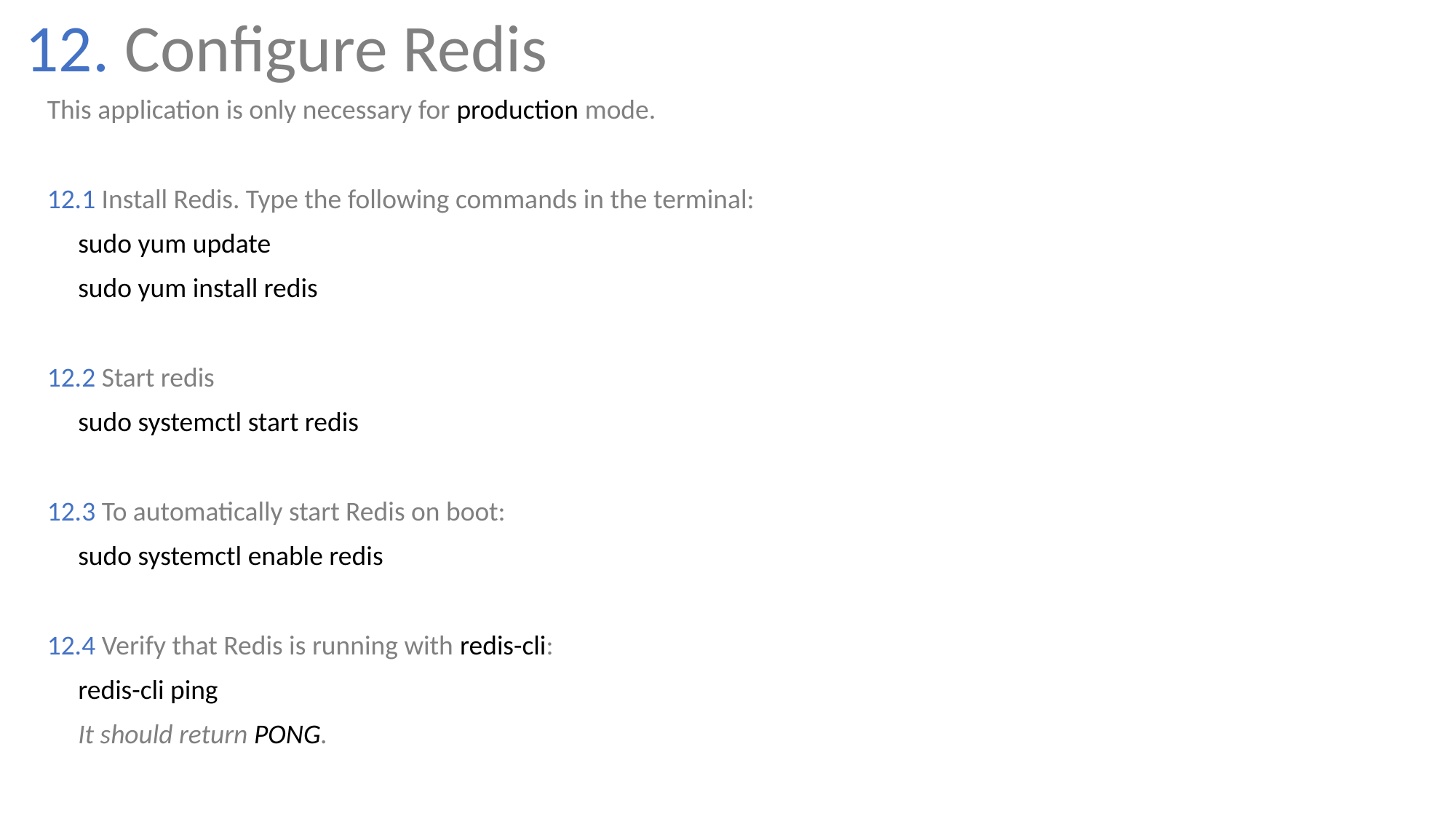

# 12. Configure Redis
This application is only necessary for production mode.

12.1 Install Redis. Type the following commands in the terminal:
     sudo yum update
     sudo yum install redis

12.2 Start redis
     sudo systemctl start redis

12.3 To automatically start Redis on boot:
     sudo systemctl enable redis

12.4 Verify that Redis is running with redis-cli:
     redis-cli ping
     It should return PONG.